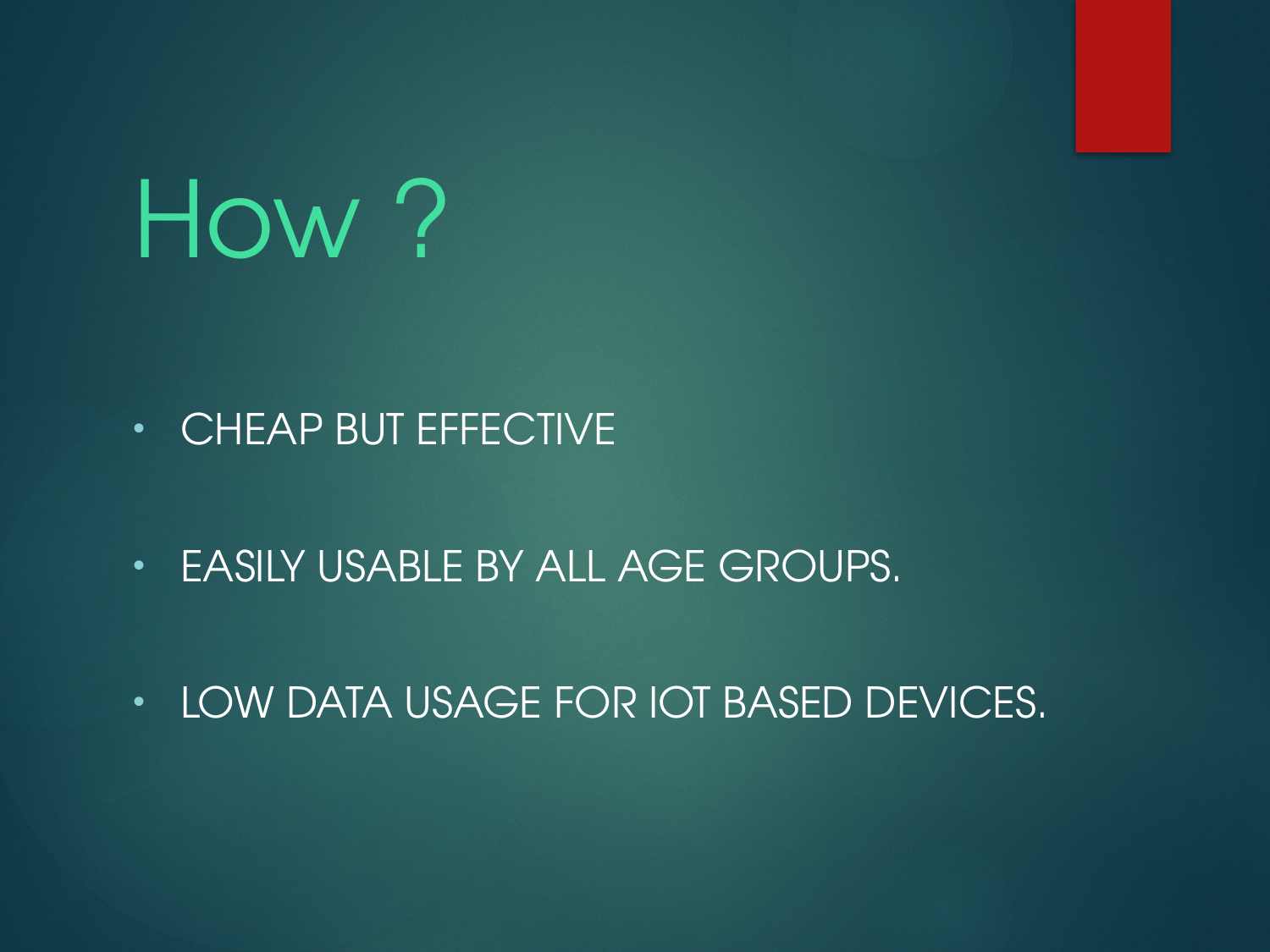

# How ?
Cheap but effective

Easily usable by all age groups.

Low data usage for IoT based devices.